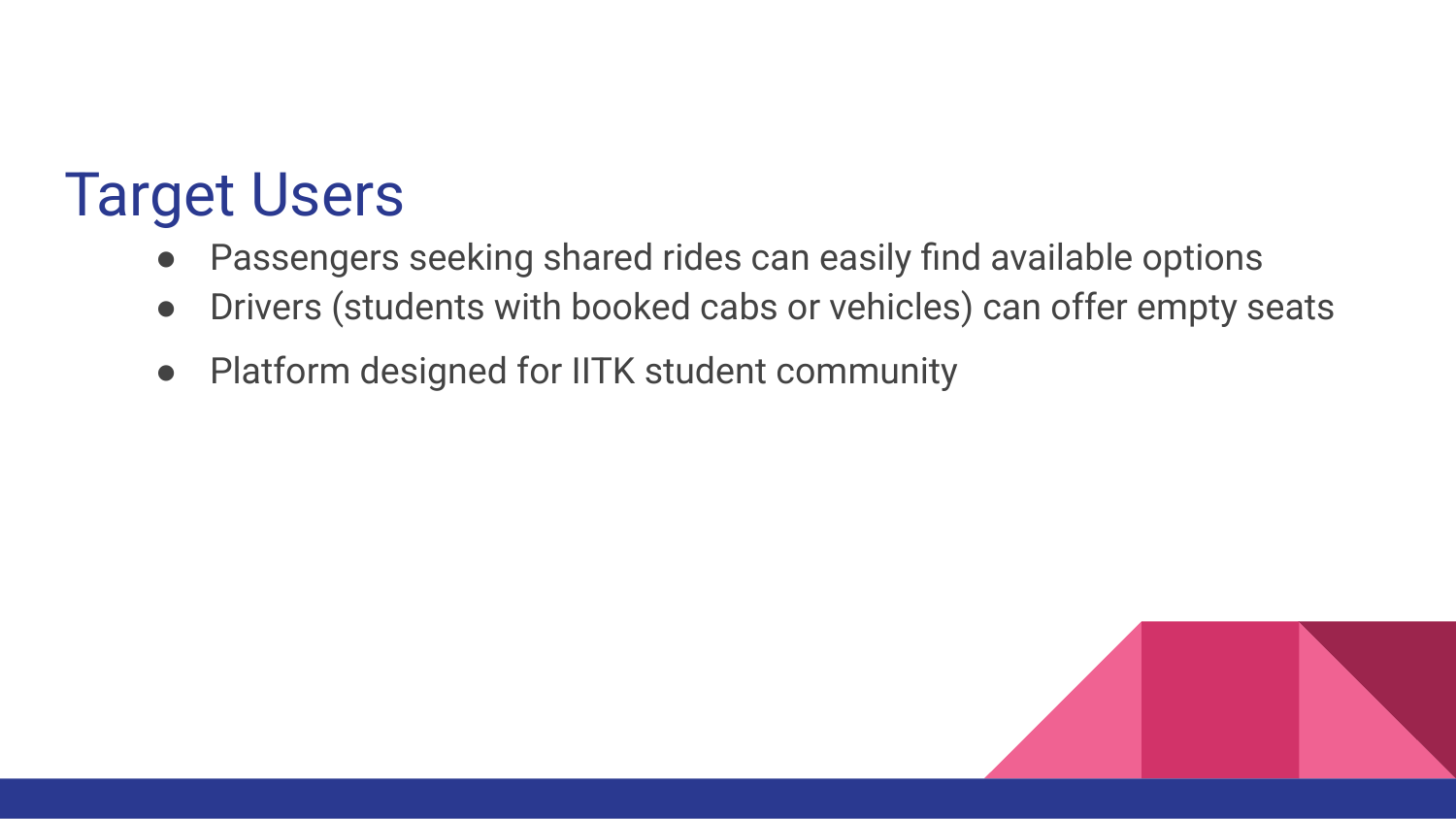

Target Users
Passengers seeking shared rides can easily find available options
Drivers (students with booked cabs or vehicles) can offer empty seats
Platform designed for IITK student community